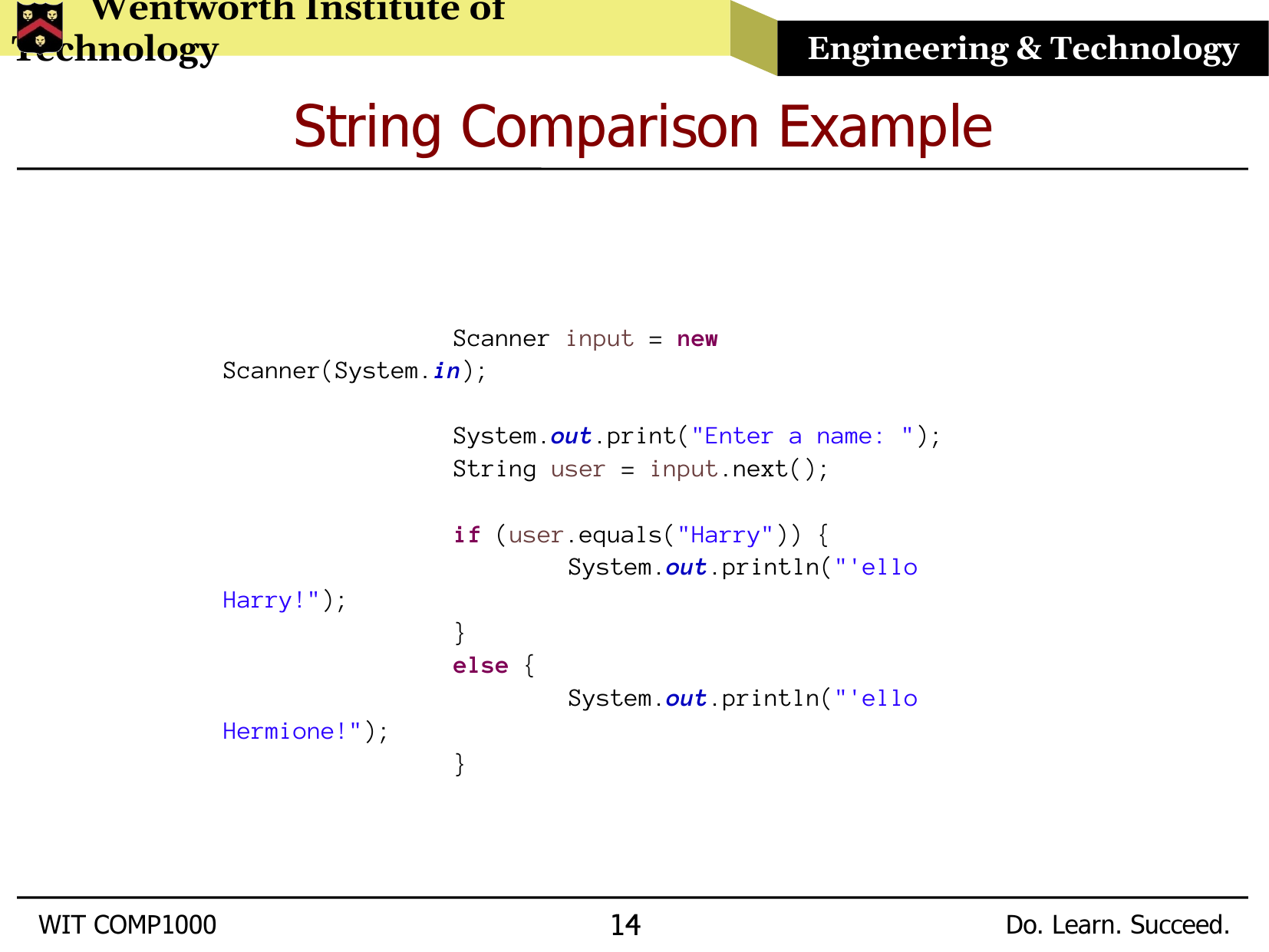

# String Comparison Example
		Scanner input = new Scanner(System.in);

		System.out.print("Enter a name: ");
		String user = input.next();

		if (user.equals("Harry")) {
			System.out.println("'ello Harry!");
		}
		else {
			System.out.println("'ello Hermione!");
		}